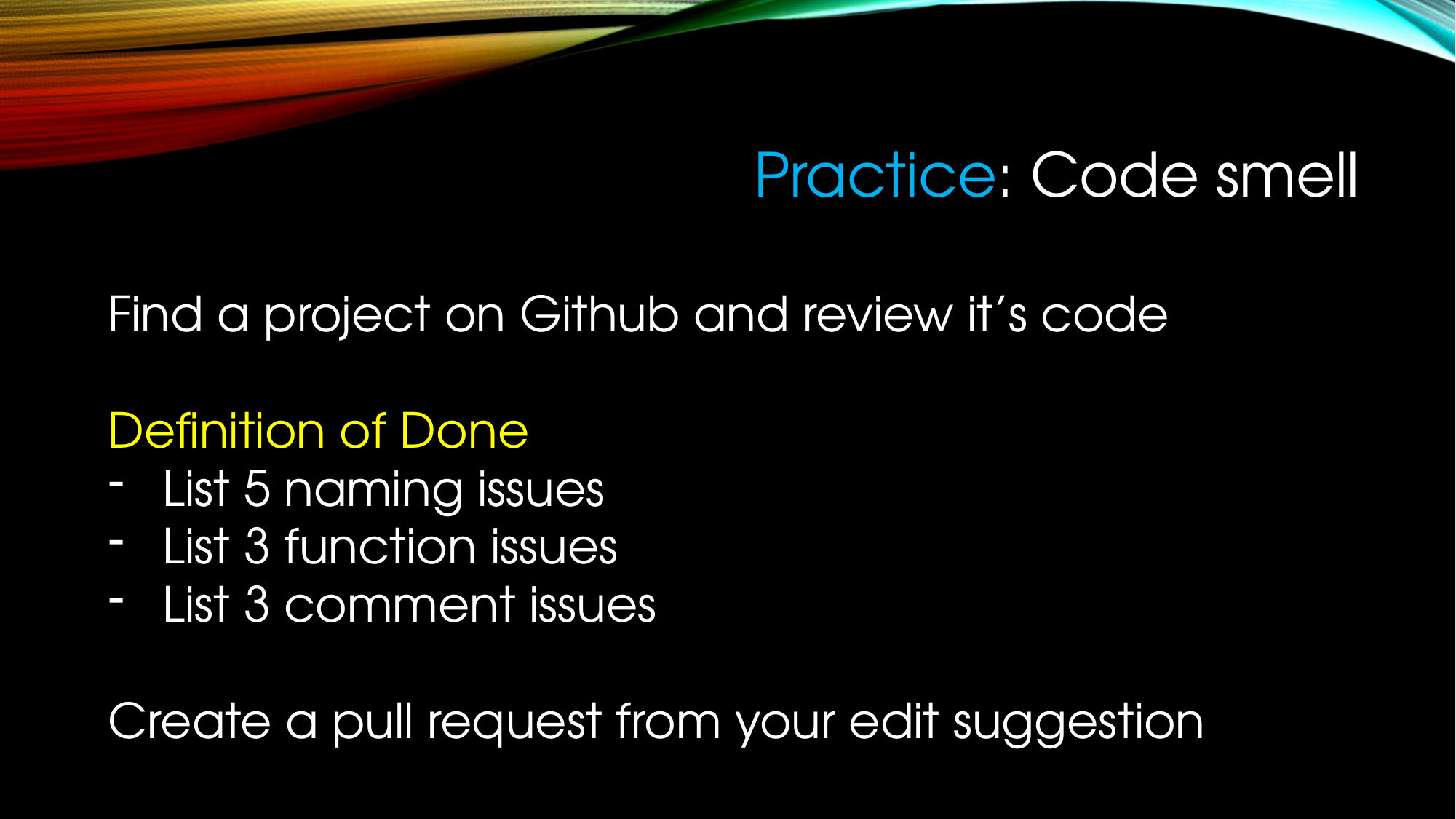

# Practice: Code smell
Find a project on Github and review it’s code

Definition of Done
List 5 naming issues
List 3 function issues
List 3 comment issues

Create a pull request from your edit suggestion